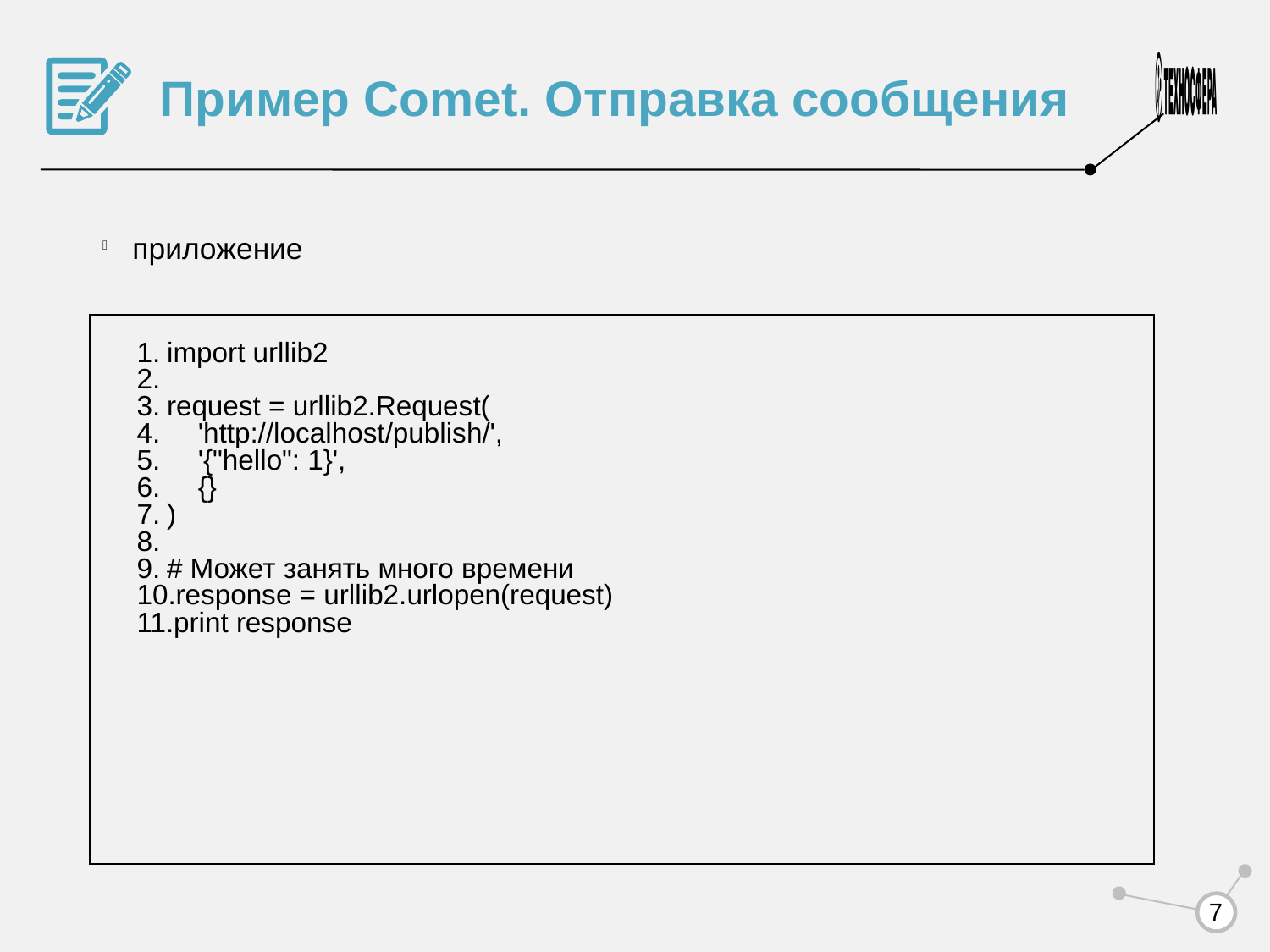

Пример Comet. Отправка сообщения
приложение
import urllib2

request = urllib2.Request(
    'http://localhost/publish/',
    '{"hello": 1}',
    {}
)

# Может занять много времени
response = urllib2.urlopen(request)
print response

7